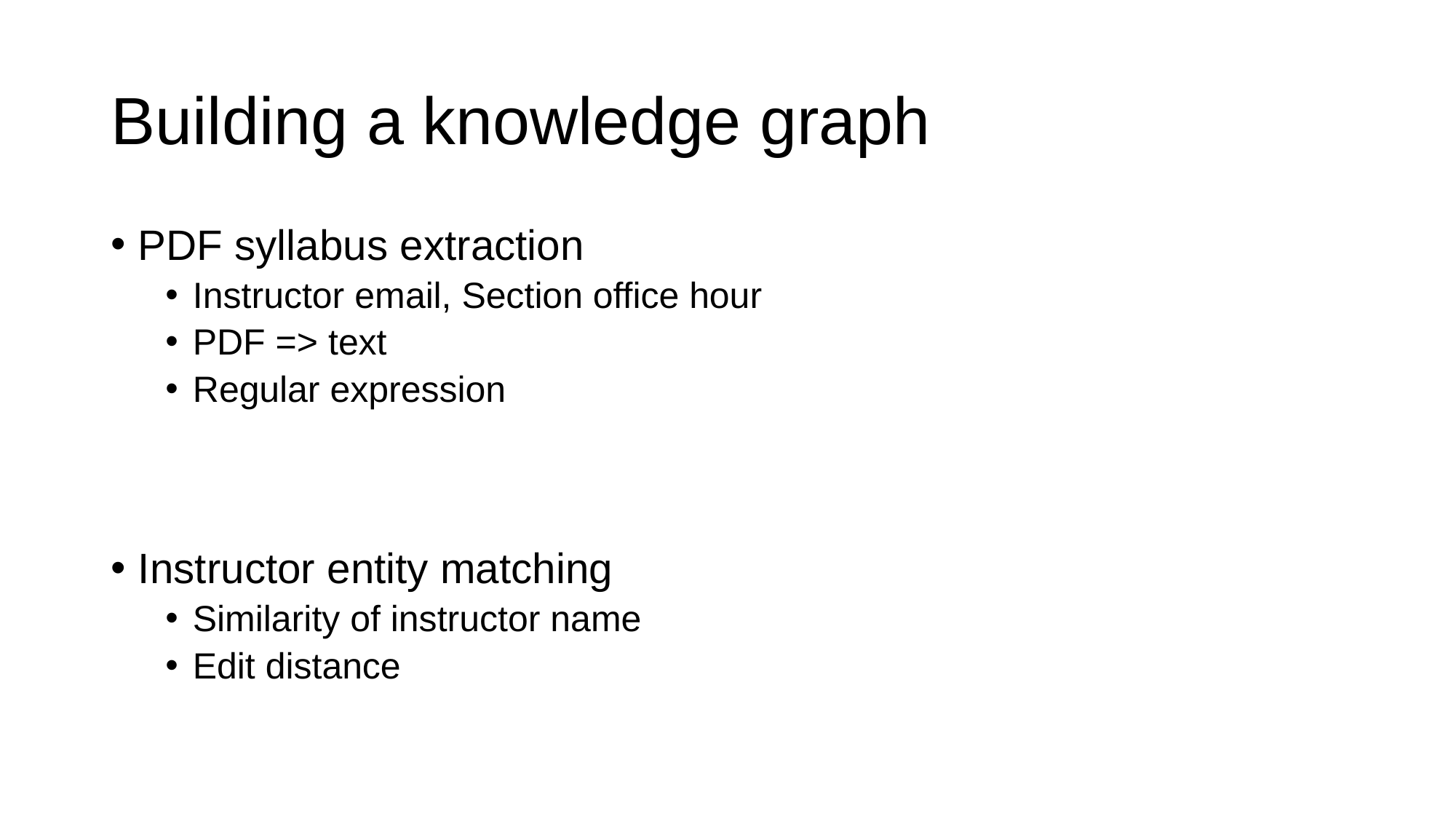

# Building a knowledge graph
PDF syllabus extraction
Instructor email, Section office hour
PDF => text
Regular expression

Instructor entity matching
Similarity of instructor name
Edit distance